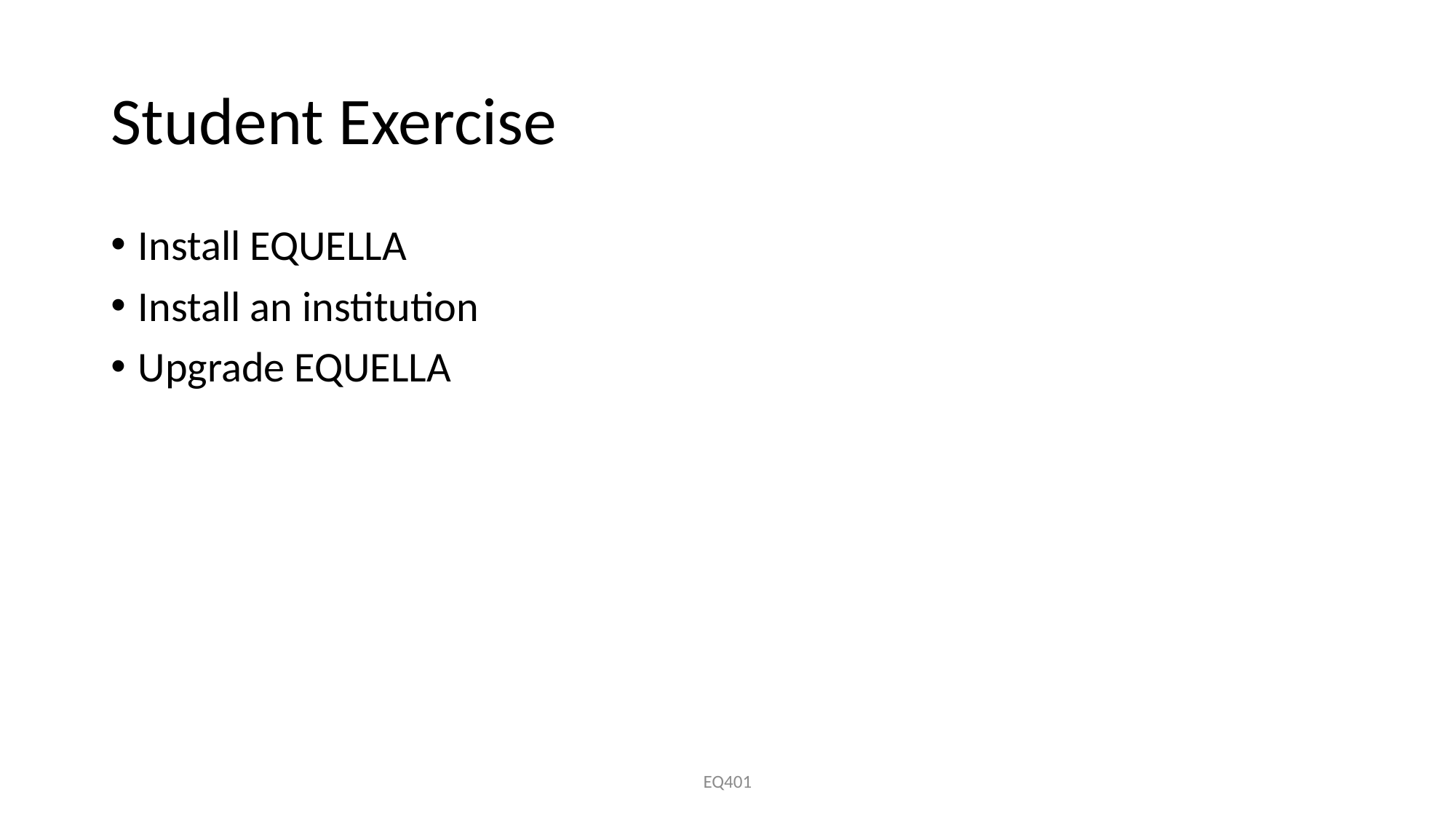

# Student Exercise
Install EQUELLA
Install an institution
Upgrade EQUELLA
EQ401